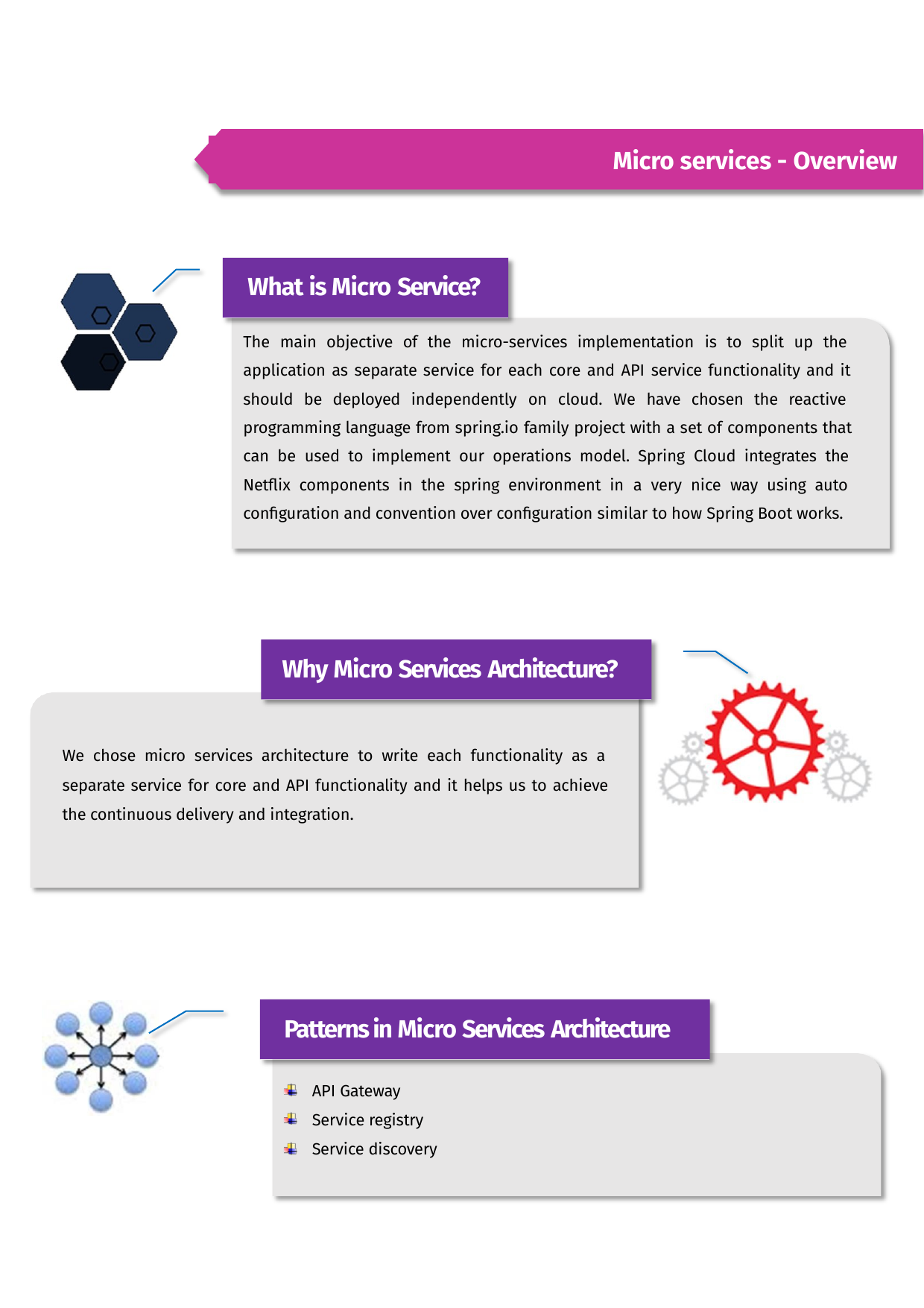

Micro services - Overview

What is Micro Service?

The main objective of the micro-services implementation is to split up the  application as separate service for each core and API service functionality and it  should be deployed independently on cloud. We have chosen the reactive  programming language from spring.io family project with a set of components that  can be used to implement our operations model. Spring Cloud integrates the  Netflix components in the spring environment in a very nice way using auto  configuration and convention over configuration similar to how Spring Boot works.

Why Micro Services Architecture?

We chose micro services architecture to write each functionality as a  separate service for core and API functionality and it helps us to achieve  the continuous delivery and integration.

Patterns in Micro Services Architecture

API Gateway  Service registry  Service discovery

Page | 3